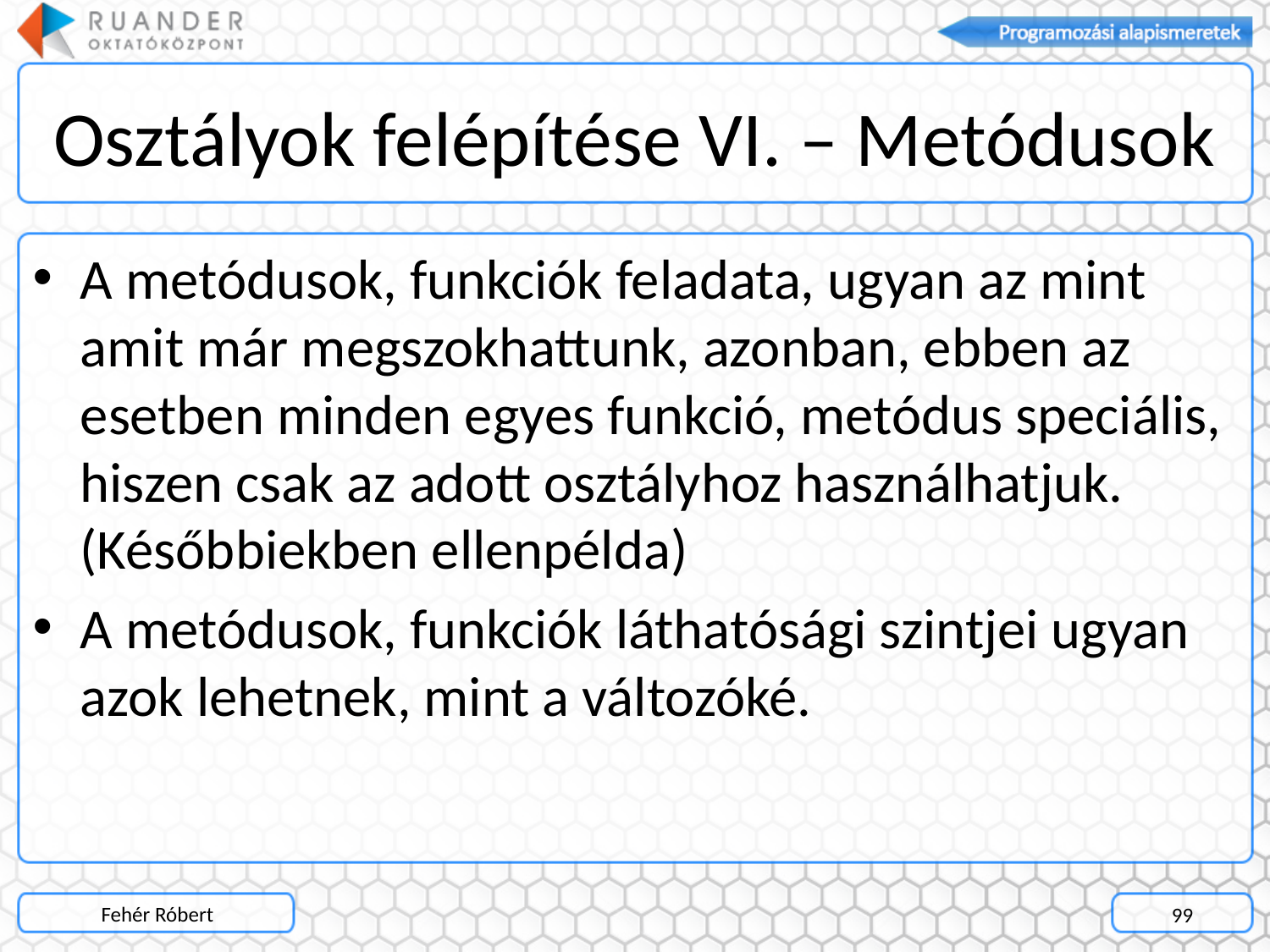

# Osztályok felépítése VI. – Metódusok
A metódusok, funkciók feladata, ugyan az mint amit már megszokhattunk, azonban, ebben az esetben minden egyes funkció, metódus speciális, hiszen csak az adott osztályhoz használhatjuk. (Későbbiekben ellenpélda)
A metódusok, funkciók láthatósági szintjei ugyan azok lehetnek, mint a változóké.
Fehér Róbert
99